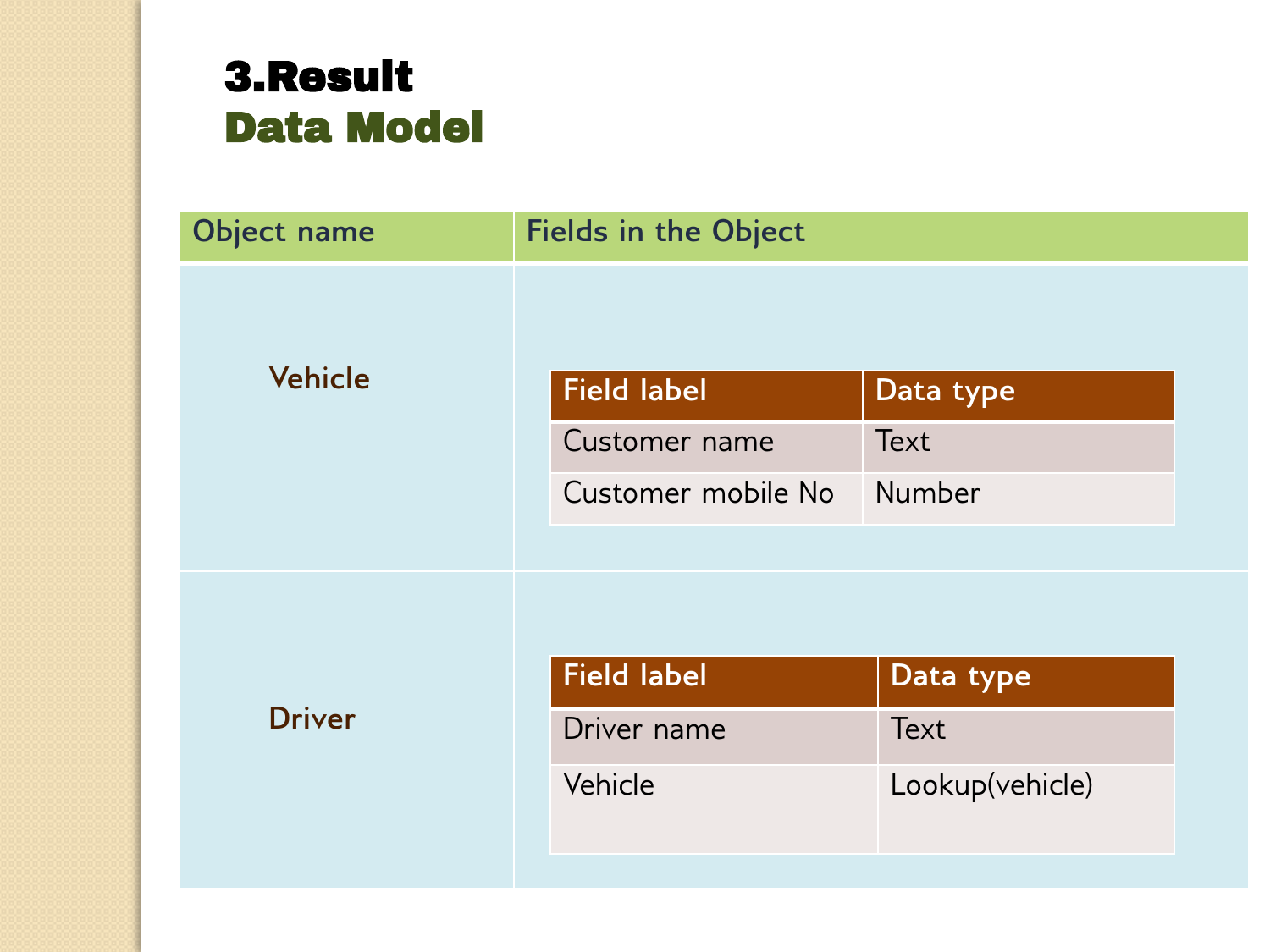

3.Result
Data Model
| Object name | Fields in the Object |
| --- | --- |
| Vehicle |  |
| Driver |  |
| Field label | Data type |
| --- | --- |
| Customer name | Text |
| Customer mobile No | Number |
| Field label | Data type |
| --- | --- |
| Driver name | Text |
| Vehicle | Lookup(vehicle) |